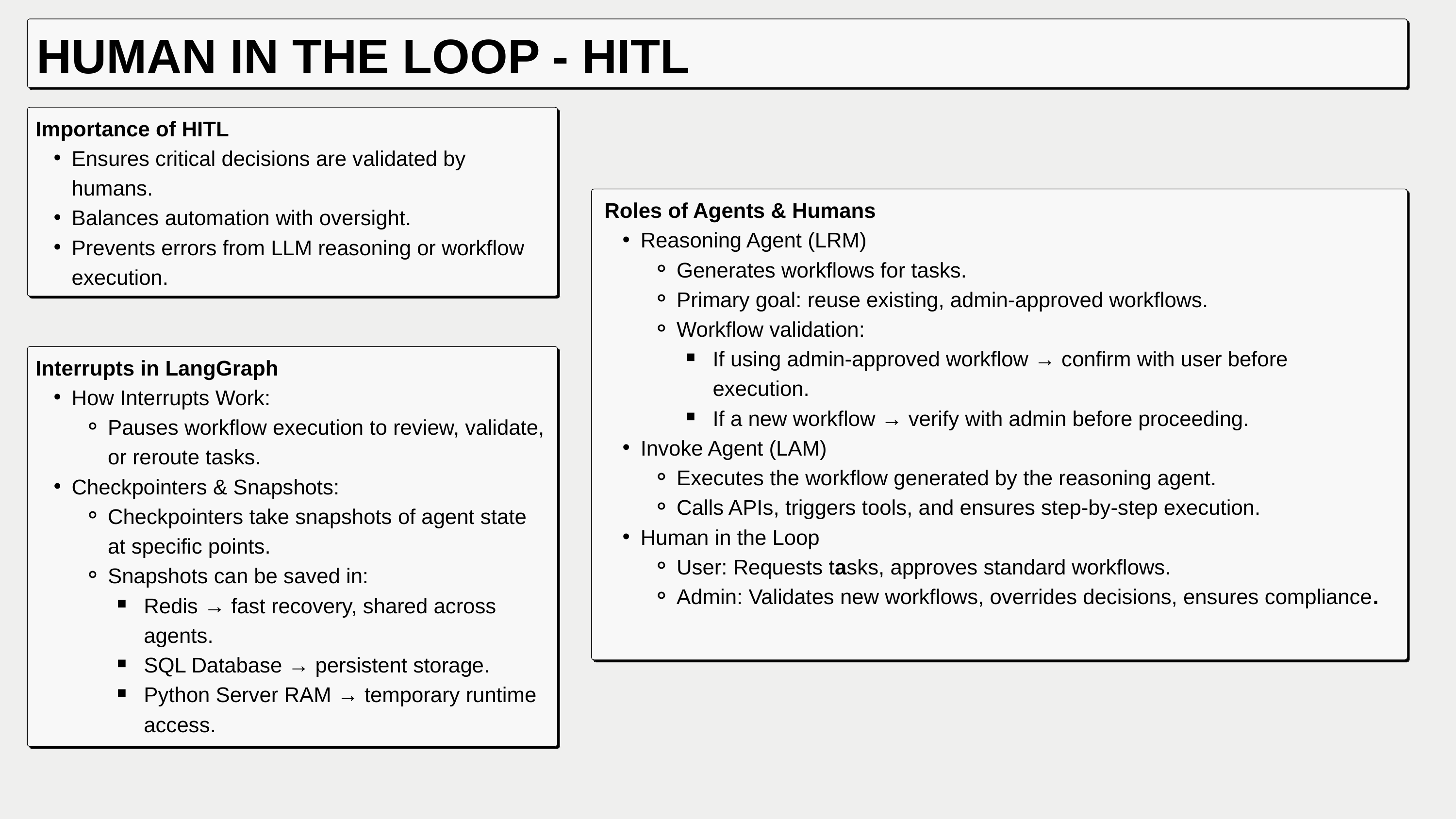

HUMAN IN THE LOOP - HITL

Importance of HITL
Ensures critical decisions are validated by humans.
Balances automation with oversight.
Prevents errors from LLM reasoning or workflow execution.

Roles of Agents & Humans
Reasoning Agent (LRM)
Generates workflows for tasks.
Primary goal: reuse existing, admin-approved workflows.
Workflow validation:
If using admin-approved workflow → confirm with user before execution.
If a new workflow → verify with admin before proceeding.
Invoke Agent (LAM)
Executes the workflow generated by the reasoning agent.
Calls APIs, triggers tools, and ensures step-by-step execution.
Human in the Loop
User: Requests tasks, approves standard workflows.
Admin: Validates new workflows, overrides decisions, ensures compliance.

Interrupts in LangGraph
How Interrupts Work:
Pauses workflow execution to review, validate, or reroute tasks.
Checkpointers & Snapshots:
Checkpointers take snapshots of agent state at specific points.
Snapshots can be saved in:
Redis → fast recovery, shared across agents.
SQL Database → persistent storage.
Python Server RAM → temporary runtime access.